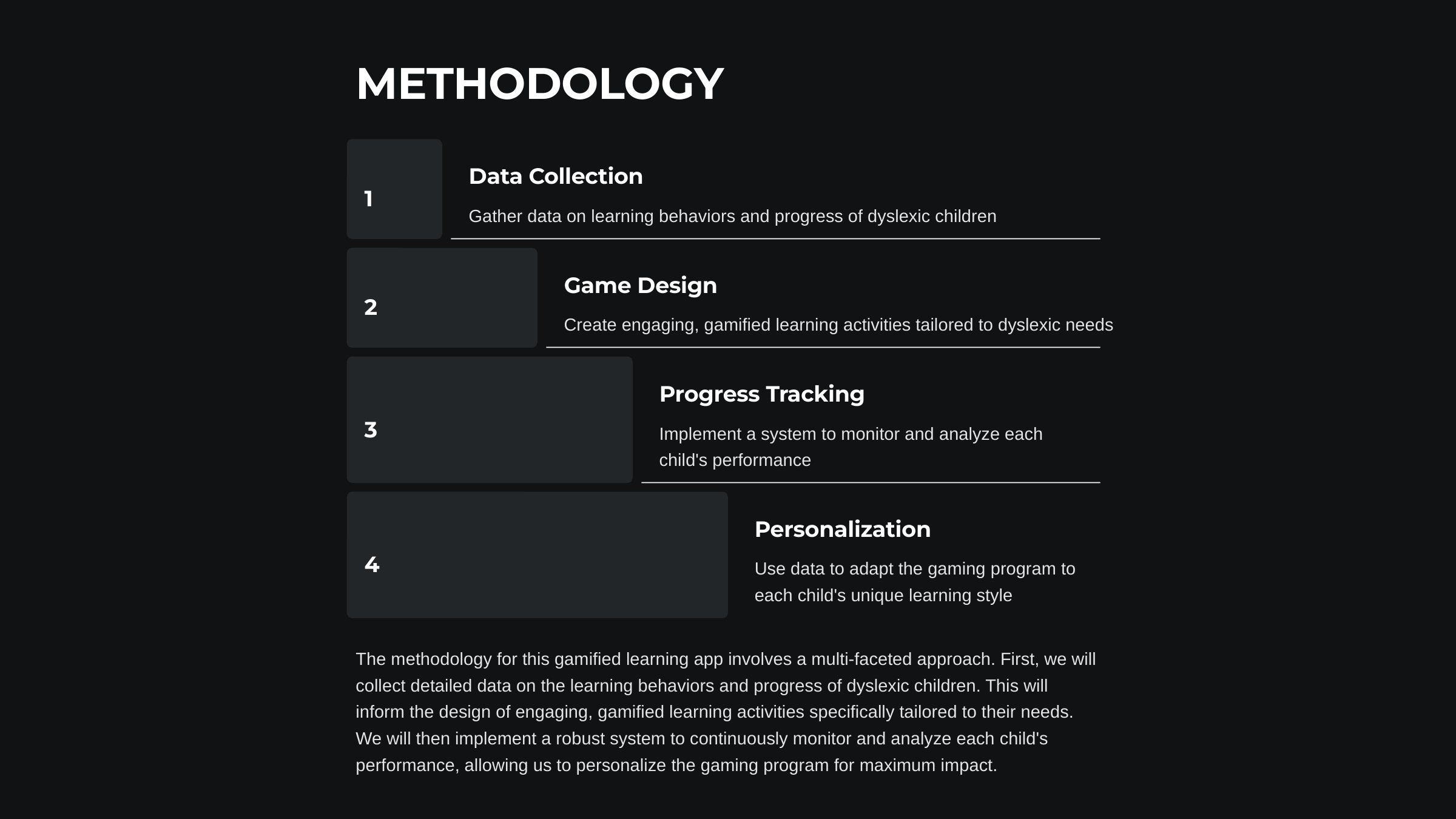

METHODOLOGY

Data Collection
1
Gather data on learning behaviors and progress of dyslexic children

Game Design
2
Create engaging, gamified learning activities tailored to dyslexic needs

Progress Tracking
3
Implement a system to monitor and analyze each child's performance

Personalization
4
Use data to adapt the gaming program to each child's unique learning style
The methodology for this gamified learning app involves a multi-faceted approach. First, we will collect detailed data on the learning behaviors and progress of dyslexic children. This will inform the design of engaging, gamified learning activities specifically tailored to their needs. We will then implement a robust system to continuously monitor and analyze each child's performance, allowing us to personalize the gaming program for maximum impact.